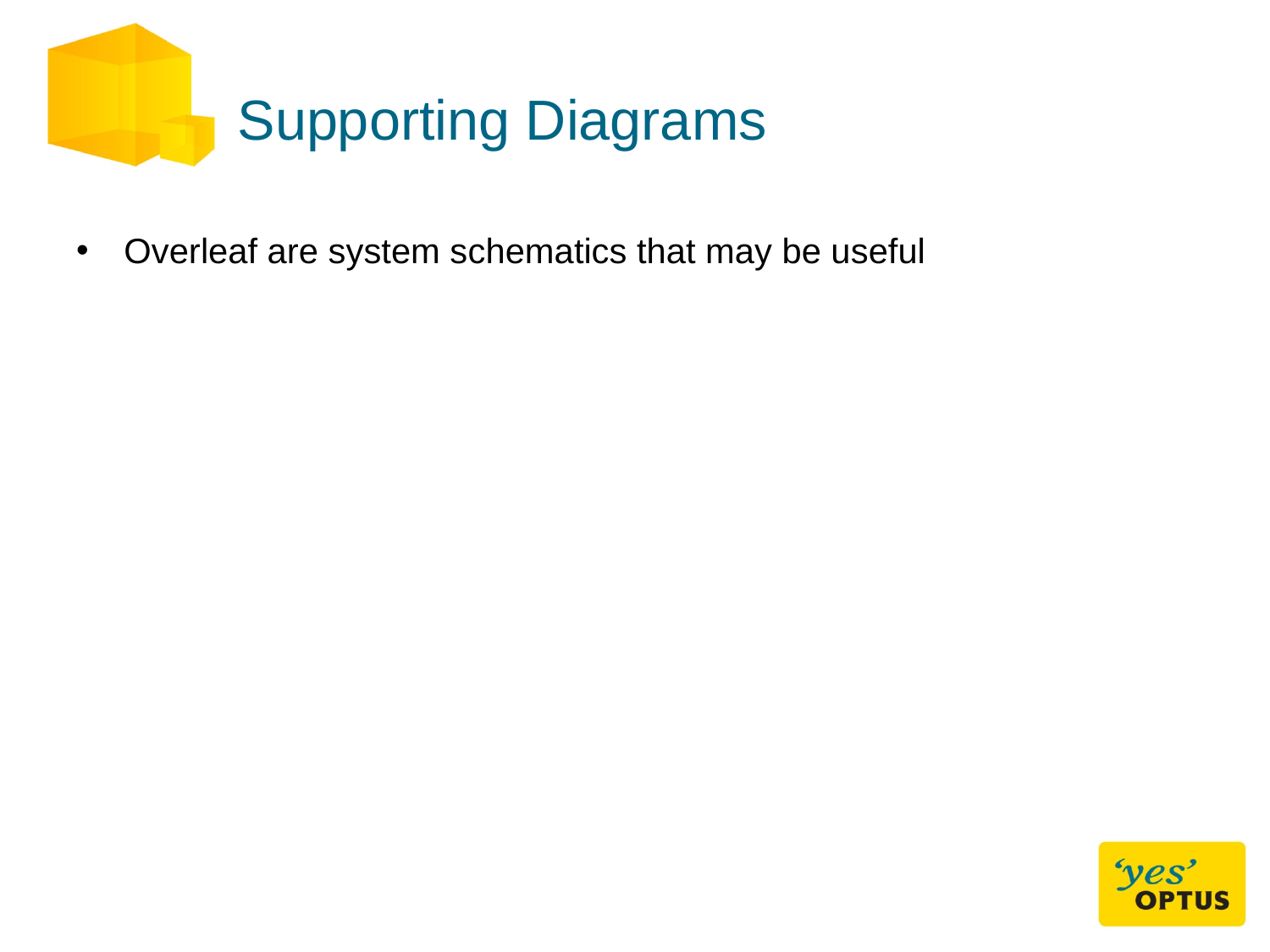

# Supporting Diagrams
Overleaf are system schematics that may be useful